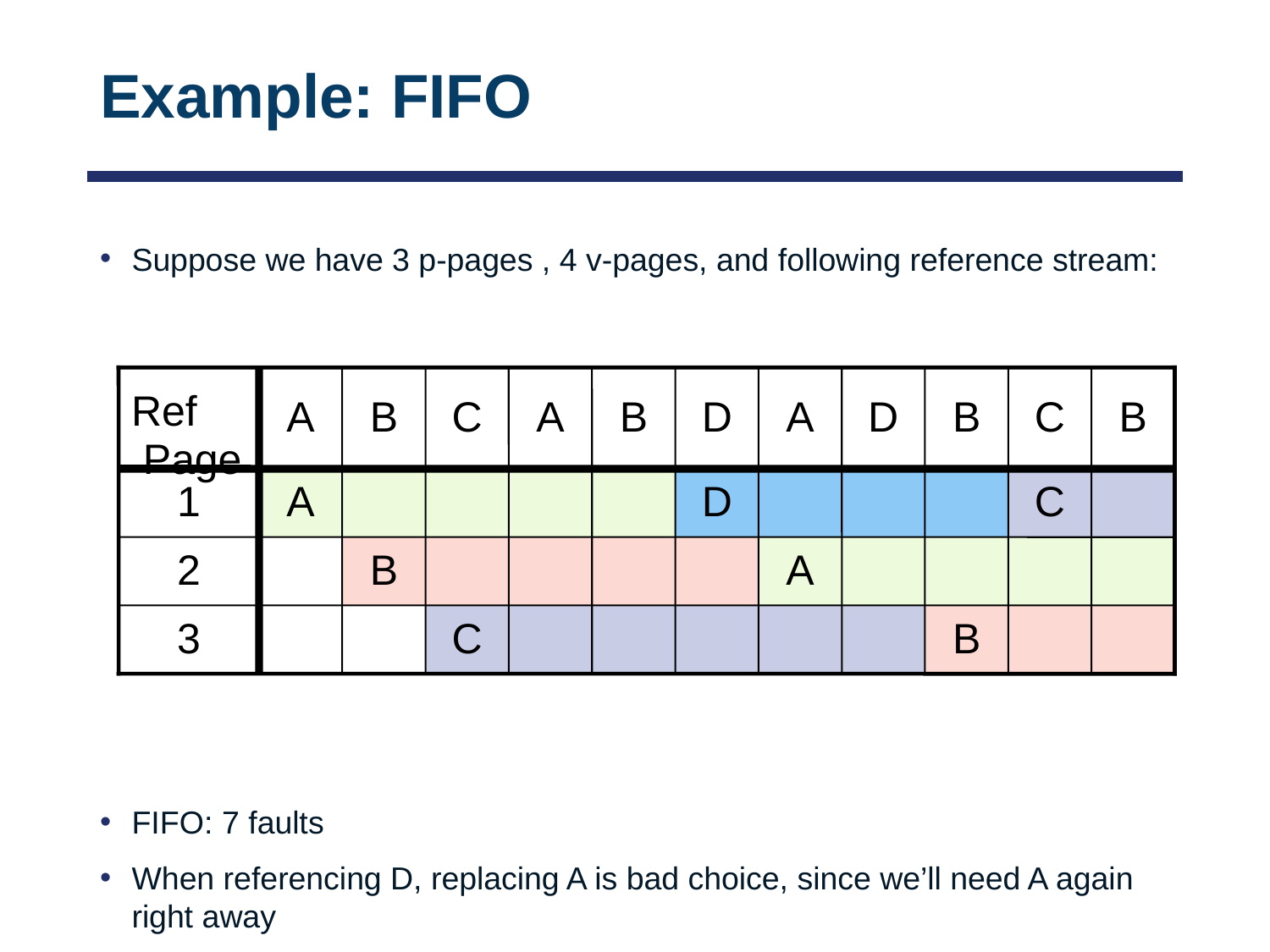

# Example: FIFO
Suppose we have 3 p-pages , 4 v-pages, and following reference stream:

FIFO: 7 faults
When referencing D, replacing A is bad choice, since we’ll need A again right away

     Ref
 Page
1

2

3

A
B
C
A
B
D
A
D
B
C
B
A

B

C

D

A

B
C